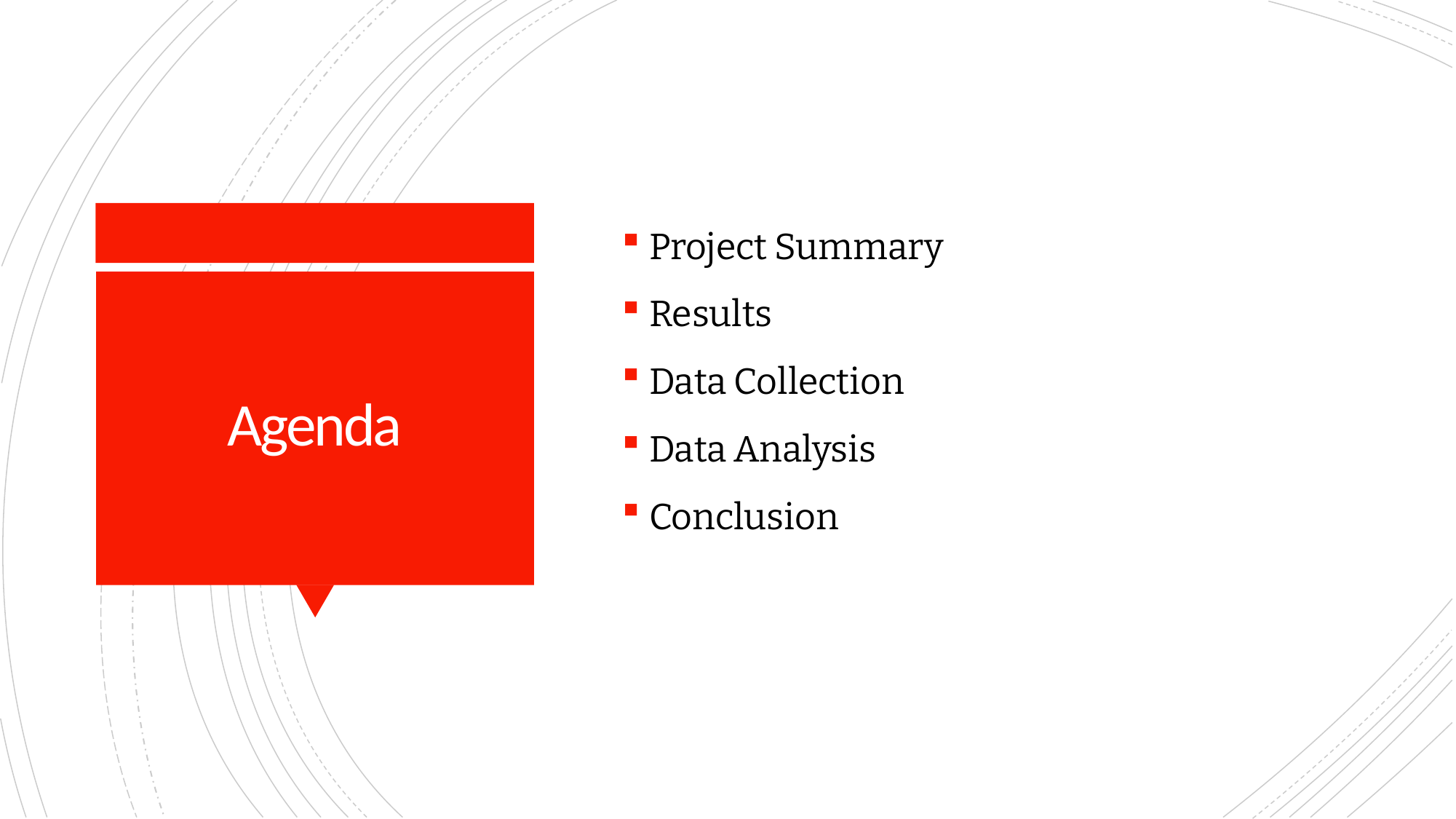

Project Summary
Results
Data Collection
Data Analysis
Conclusion

# Agenda